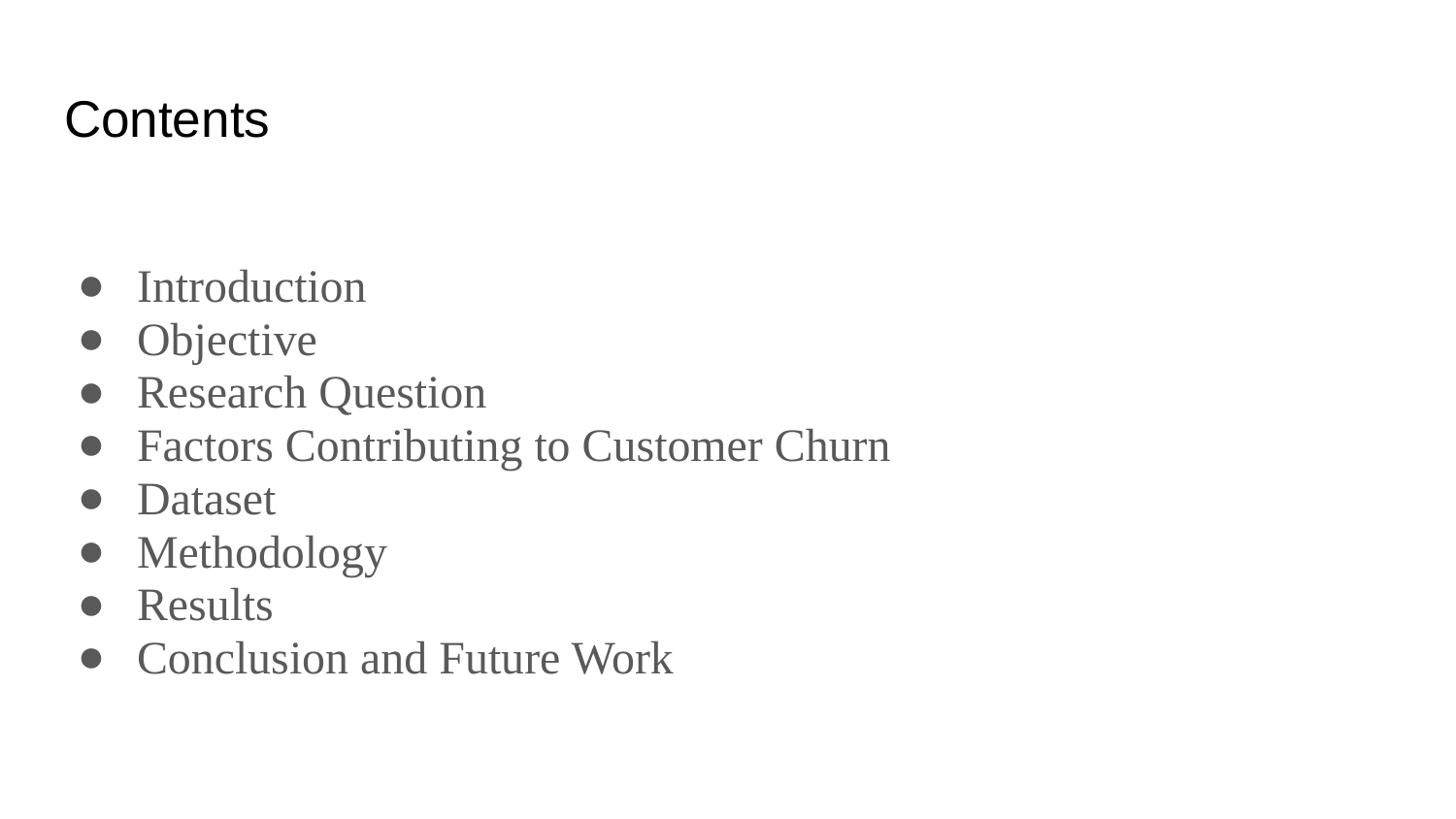

# Contents
Introduction
Objective
Research Question
Factors Contributing to Customer Churn
Dataset
Methodology
Results
Conclusion and Future Work